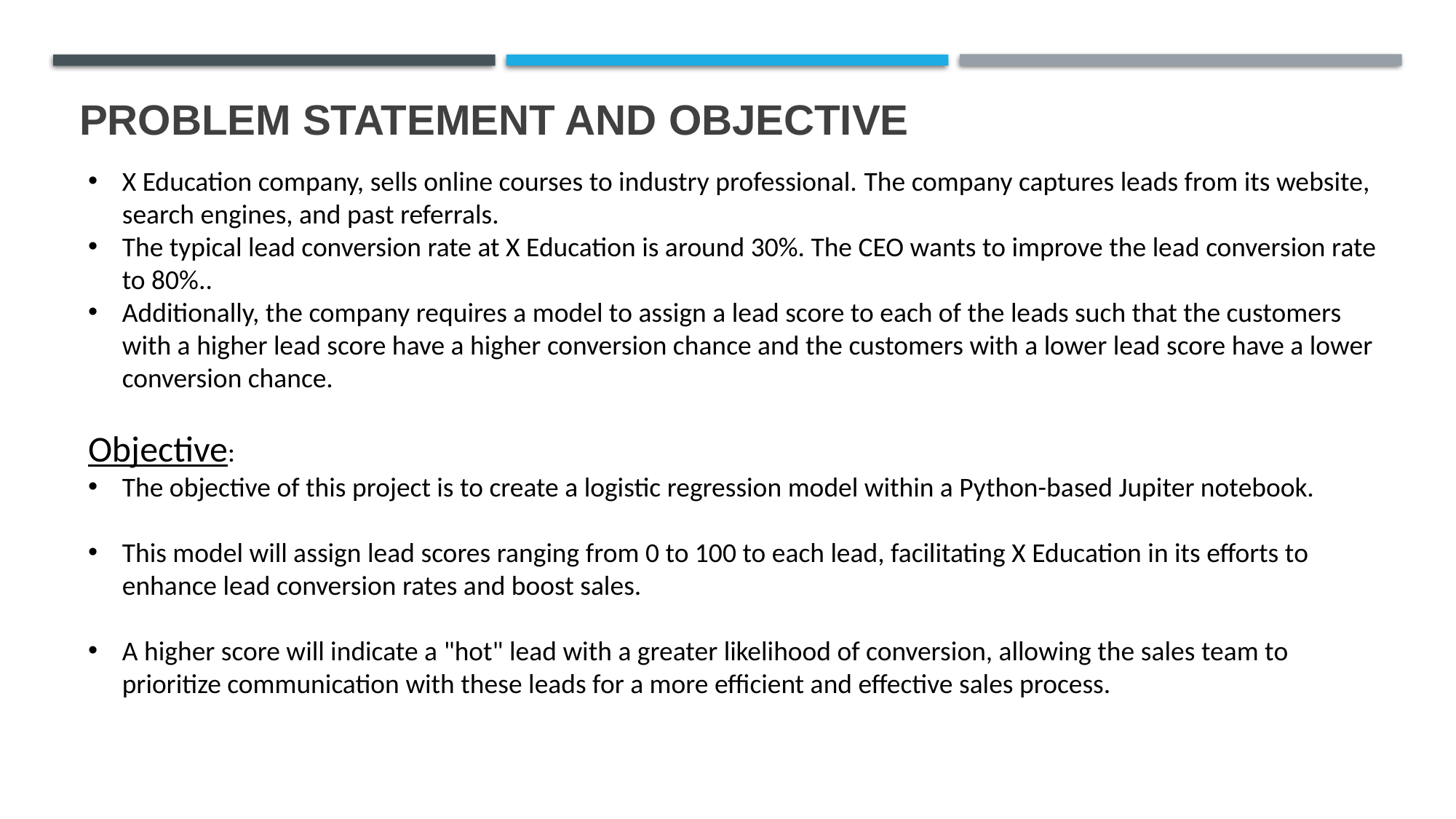

Problem statement and Objective
X Education company, sells online courses to industry professional. The company captures leads from its website, search engines, and past referrals.
The typical lead conversion rate at X Education is around 30%. The CEO wants to improve the lead conversion rate to 80%..
Additionally, the company requires a model to assign a lead score to each of the leads such that the customers with a higher lead score have a higher conversion chance and the customers with a lower lead score have a lower conversion chance.

Objective:
The objective of this project is to create a logistic regression model within a Python-based Jupiter notebook.

This model will assign lead scores ranging from 0 to 100 to each lead, facilitating X Education in its efforts to enhance lead conversion rates and boost sales.

A higher score will indicate a "hot" lead with a greater likelihood of conversion, allowing the sales team to prioritize communication with these leads for a more efficient and effective sales process.